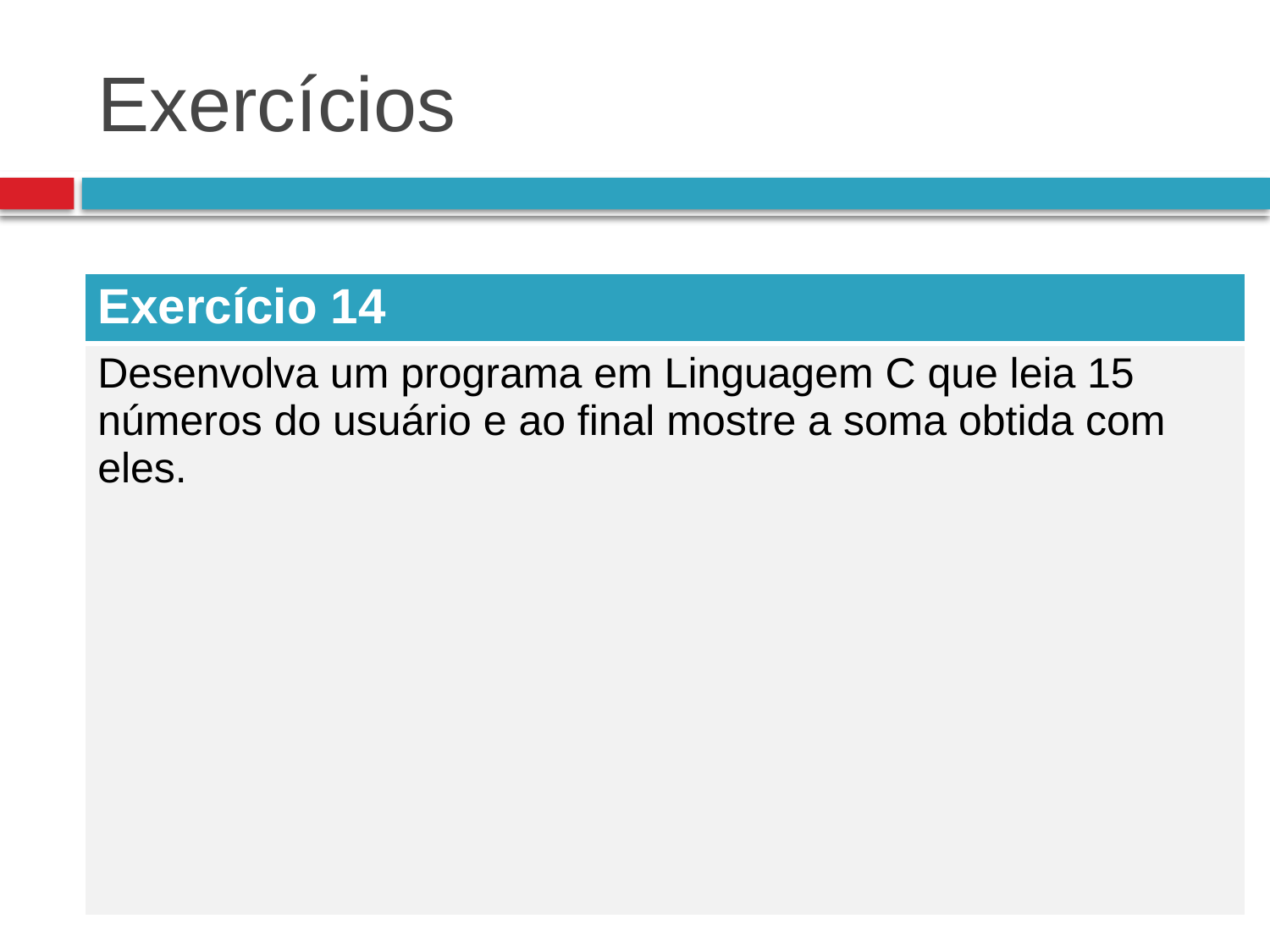

# Exercícios
| Exercício 14 |
| --- |
| Desenvolva um programa em Linguagem C que leia 15 números do usuário e ao final mostre a soma obtida com eles. |